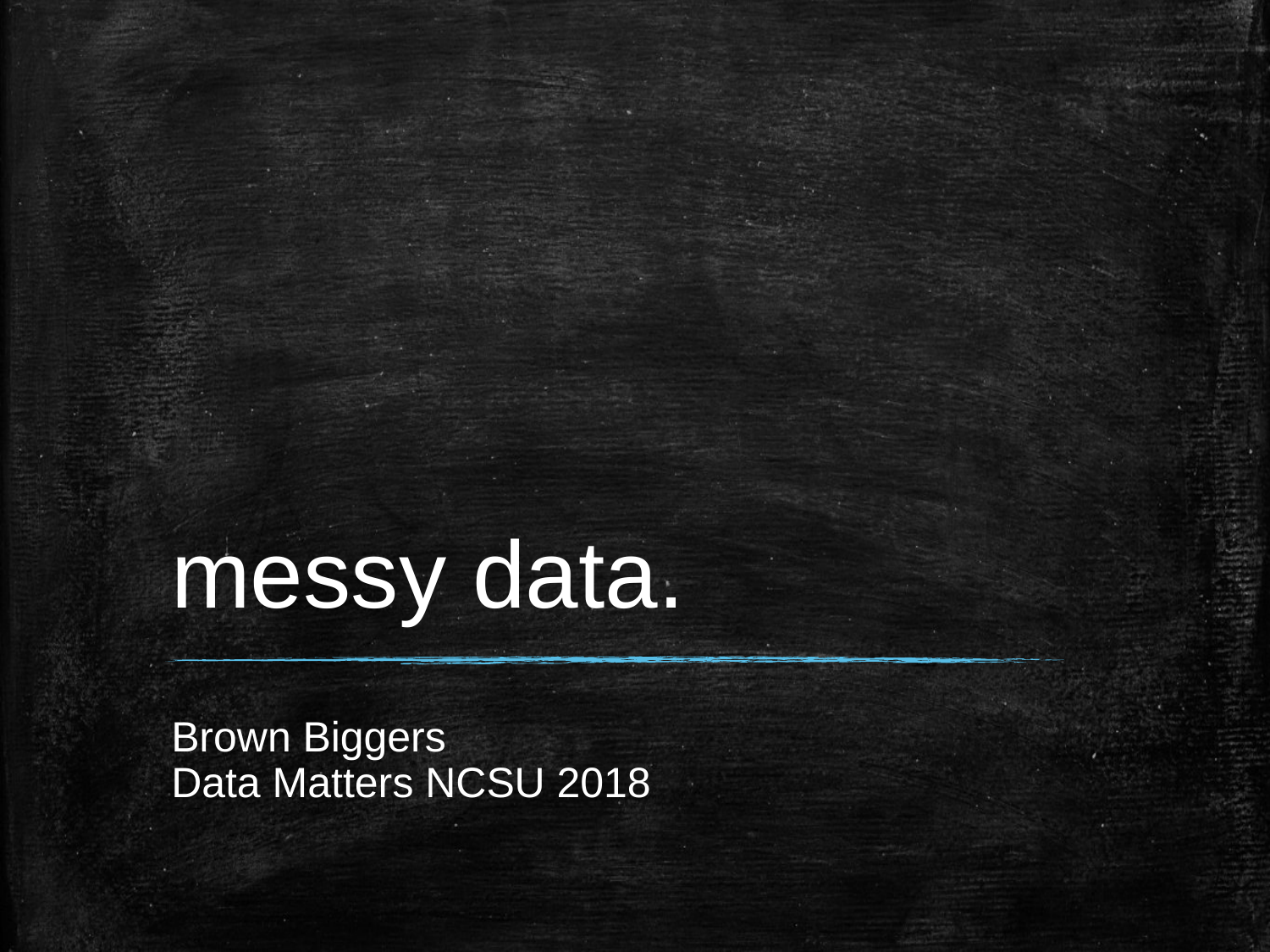

# messy data.
Brown Biggers
Data Matters NCSU 2018